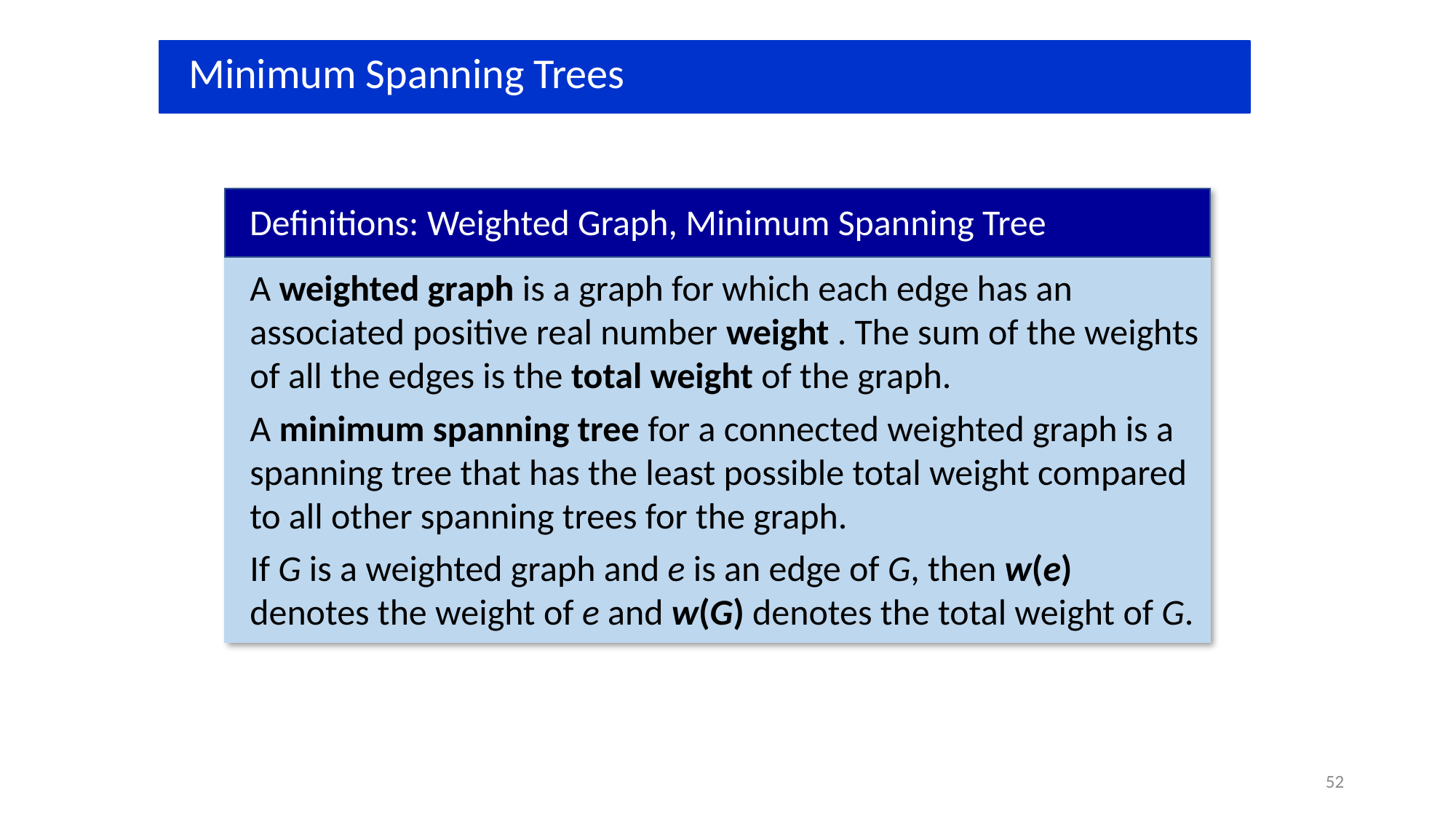

Minimum Spanning Trees

Definitions: Weighted Graph, Minimum Spanning Tree
A weighted graph is a graph for which each edge has an associated positive real number weight . The sum of the weights of all the edges is the total weight of the graph.
A minimum spanning tree for a connected weighted graph is a spanning tree that has the least possible total weight compared to all other spanning trees for the graph.
If G is a weighted graph and e is an edge of G, then w(e) denotes the weight of e and w(G) denotes the total weight of G.
52